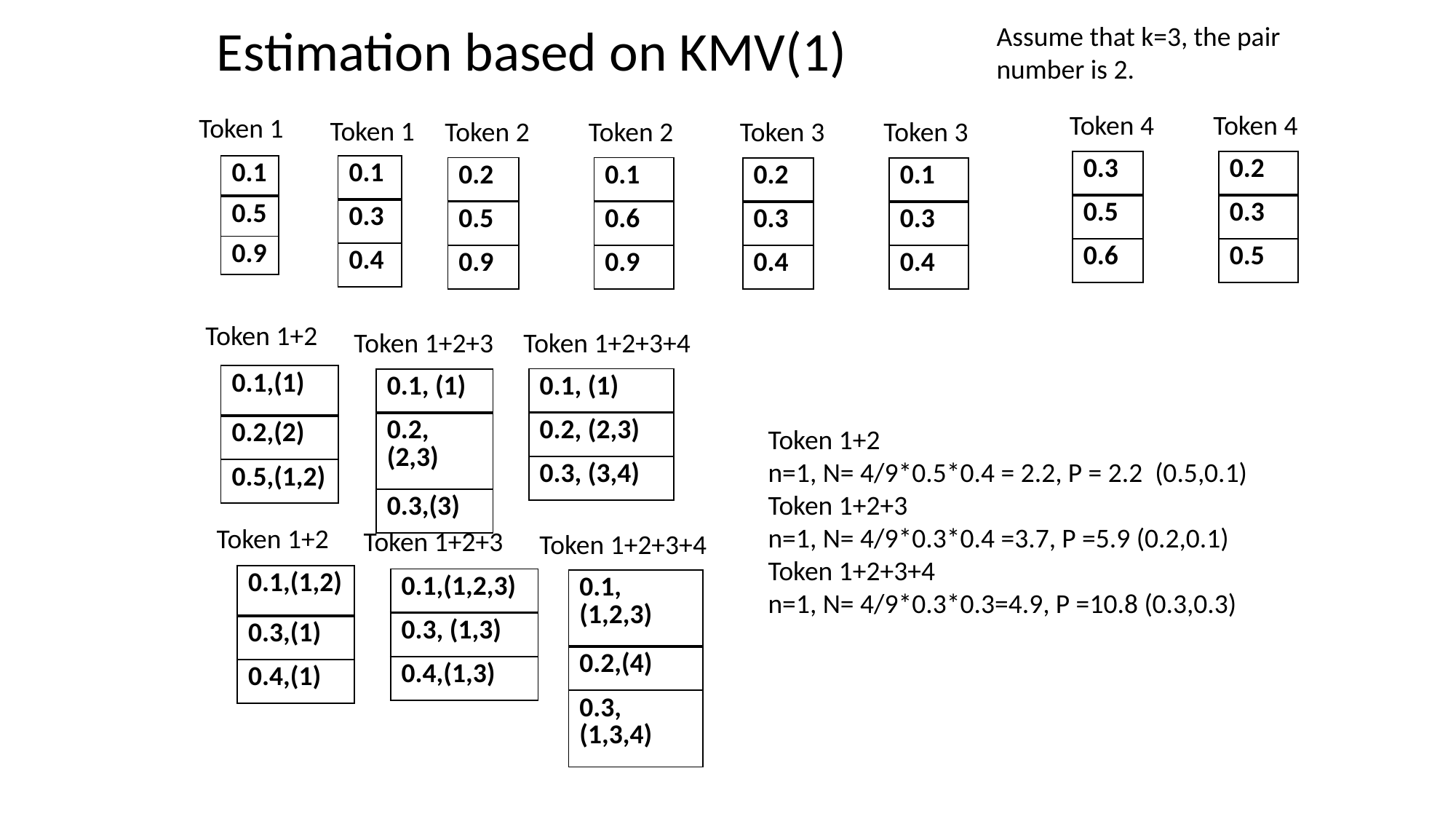

# Estimation based on KMV(1)
Assume that k=3, the pair number is 2.
Token 4
Token 4
Token 1
Token 1
Token 2
Token 3
Token 2
Token 3
| 0.3 |
| --- |
| 0.5 |
| 0.6 |
| 0.2 |
| --- |
| 0.3 |
| 0.5 |
| 0.1 |
| --- |
| 0.5 |
| 0.9 |
| 0.1 |
| --- |
| 0.3 |
| 0.4 |
| 0.2 |
| --- |
| 0.5 |
| 0.9 |
| 0.1 |
| --- |
| 0.6 |
| 0.9 |
| 0.2 |
| --- |
| 0.3 |
| 0.4 |
| 0.1 |
| --- |
| 0.3 |
| 0.4 |
Token 1+2
Token 1+2+3+4
Token 1+2+3
| 0.1,(1) |
| --- |
| 0.2,(2) |
| 0.5,(1,2) |
| 0.1, (1) |
| --- |
| 0.2, (2,3) |
| 0.3, (3,4) |
| 0.1, (1) |
| --- |
| 0.2, (2,3) |
| 0.3,(3) |
Token 1+2
n=1, N= 4/9*0.5*0.4 = 2.2, P = 2.2  (0.5,0.1)
Token 1+2+3
n=1, N= 4/9*0.3*0.4 =3.7, P =5.9 (0.2,0.1)
Token 1+2+3+4
n=1, N= 4/9*0.3*0.3=4.9, P =10.8 (0.3,0.3)
Token 1+2
Token 1+2+3
Token 1+2+3+4
| 0.1,(1,2) |
| --- |
| 0.3,(1) |
| 0.4,(1) |
| 0.1,(1,2,3) |
| --- |
| 0.3, (1,3) |
| 0.4,(1,3) |
| 0.1,(1,2,3) |
| --- |
| 0.2,(4) |
| 0.3,(1,3,4) |